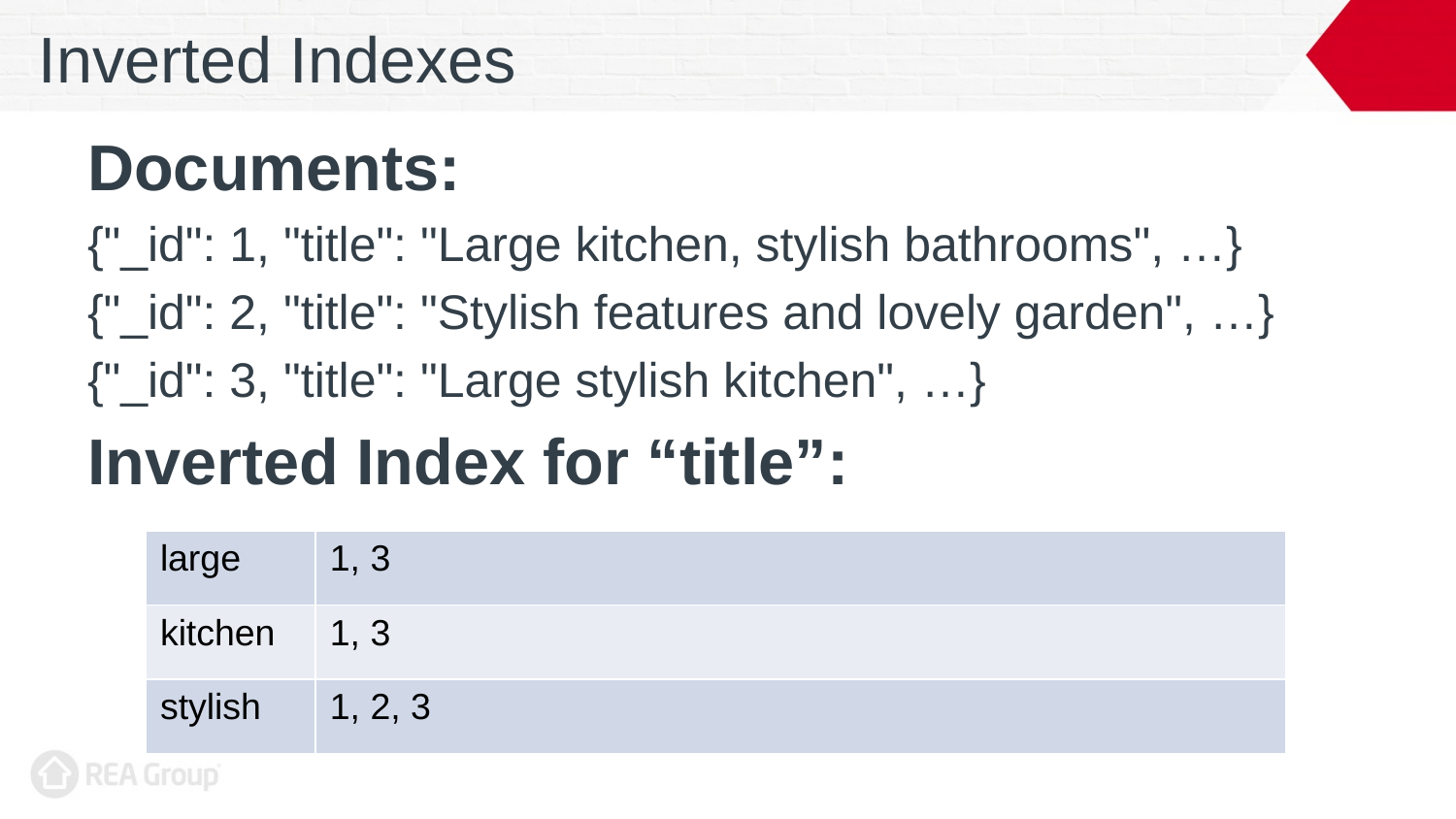

# Inverted Indexes
Documents:
{"_id": 1, "title": "Large kitchen, stylish bathrooms", …}
{"_id": 2, "title": "Stylish features and lovely garden", …}
{"_id": 3, "title": "Large stylish kitchen", …}
Inverted Index for “title”:

| large | 1, 3 |
| --- | --- |
| kitchen | 1, 3 |
| stylish | 1, 2, 3 |